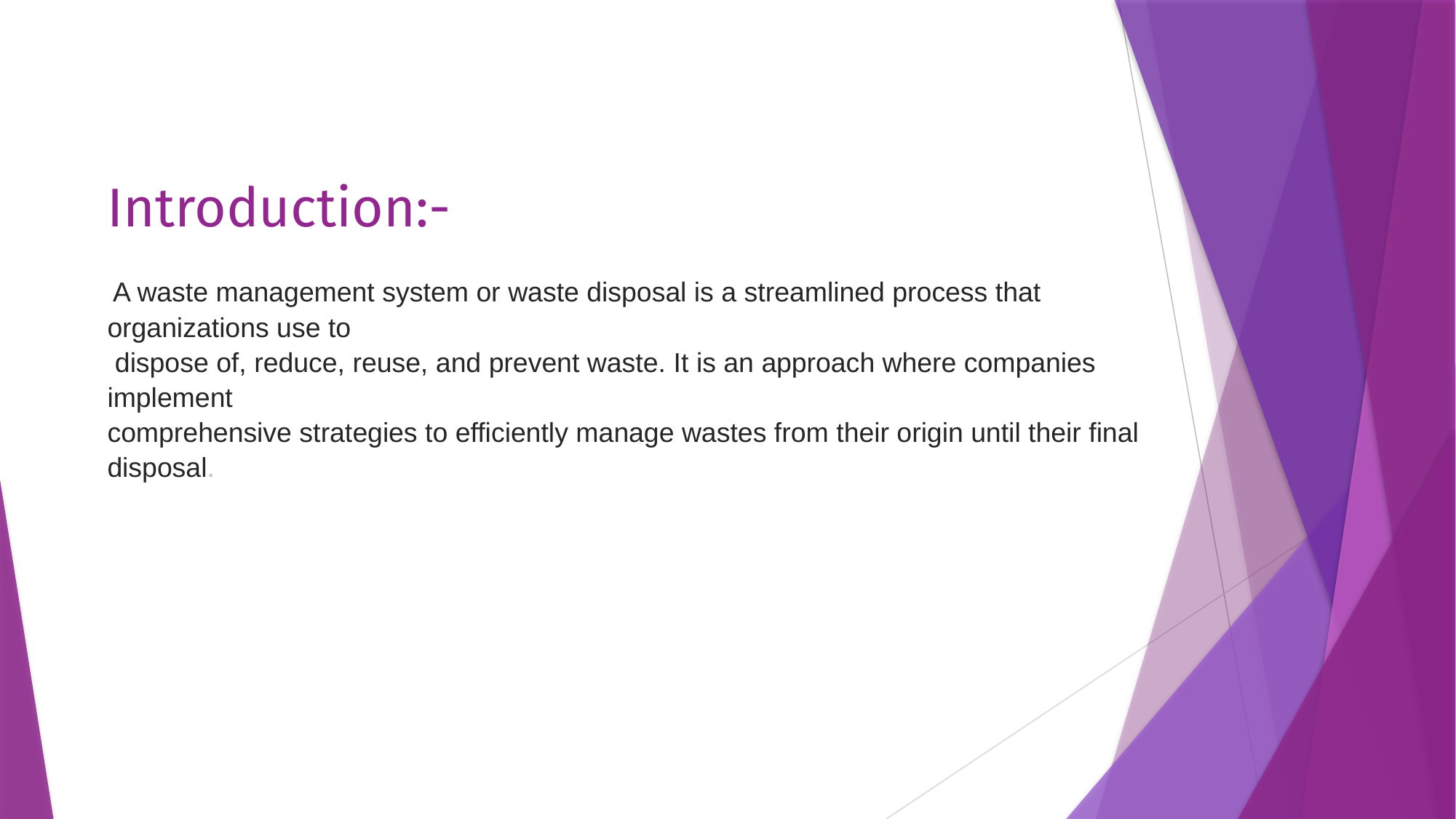

# Introduction:-  A waste management system or waste disposal is a streamlined process that organizations use to dispose of, reduce, reuse, and prevent waste. It is an approach where companies implement comprehensive strategies to efficiently manage wastes from their origin until their final disposal.